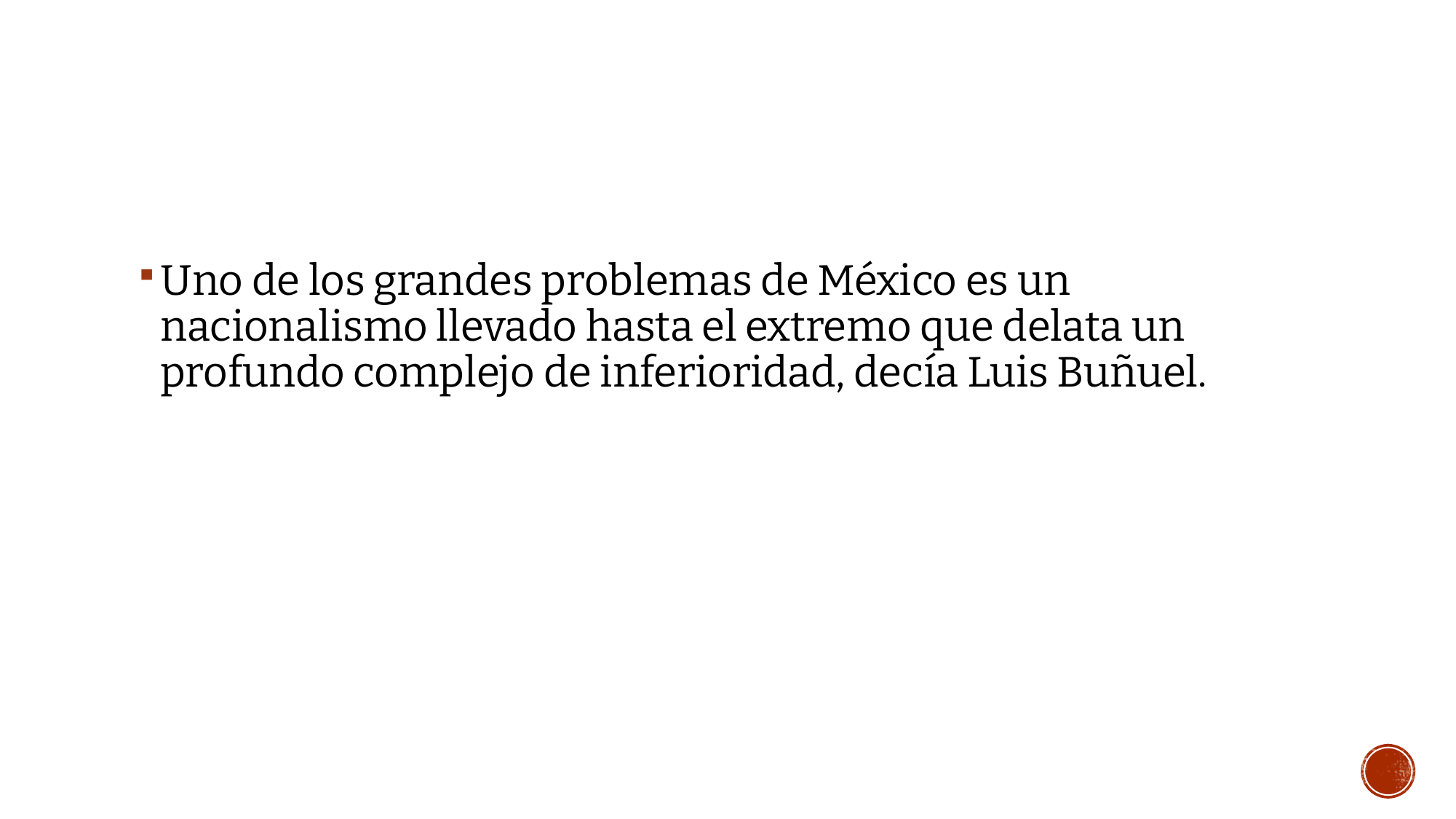

Uno de los grandes problemas de México es un nacionalismo llevado hasta el extremo que delata un profundo complejo de inferioridad, decía Luis Buñuel.